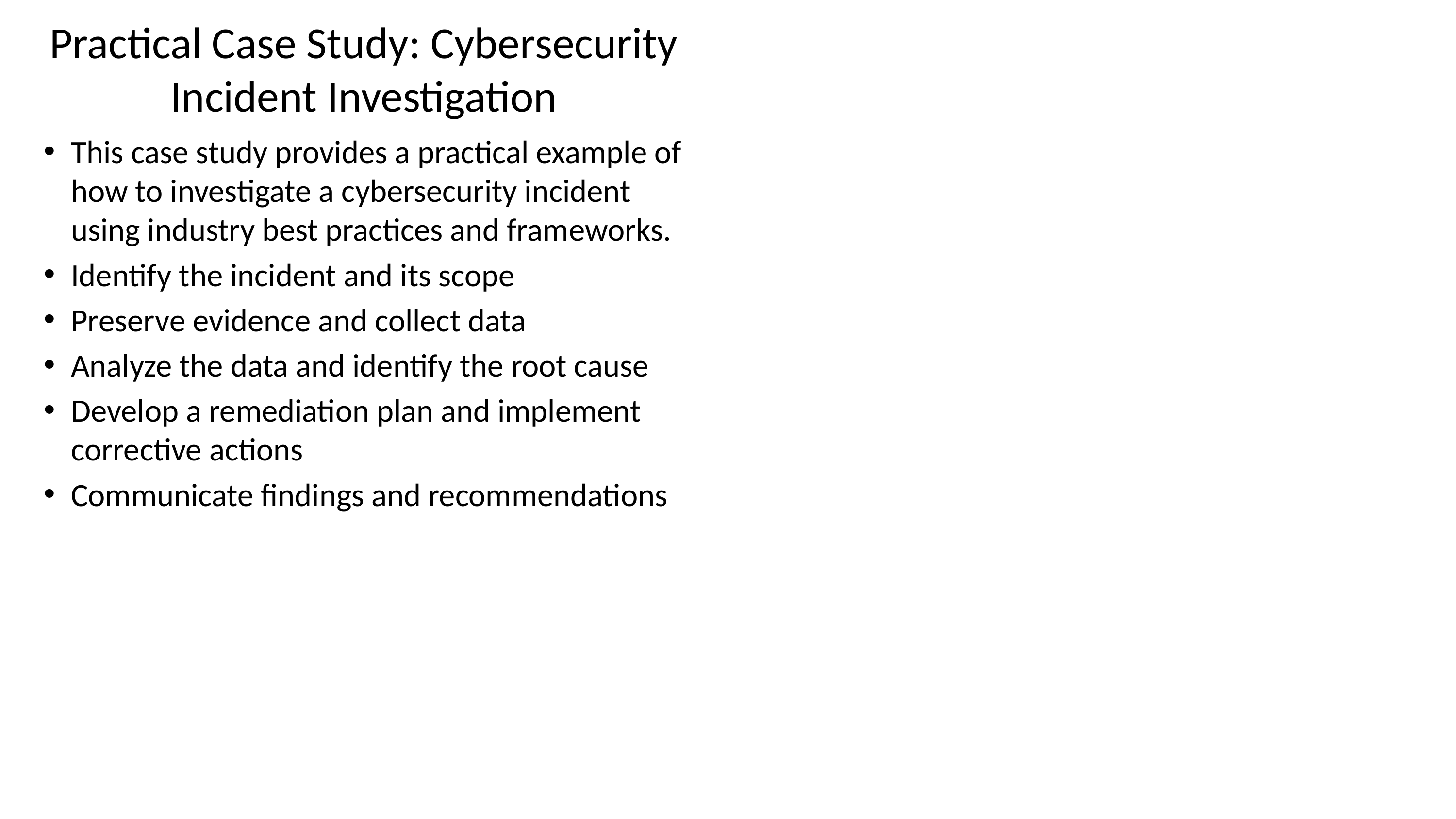

# Practical Case Study: Cybersecurity Incident Investigation
This case study provides a practical example of how to investigate a cybersecurity incident using industry best practices and frameworks.
Identify the incident and its scope
Preserve evidence and collect data
Analyze the data and identify the root cause
Develop a remediation plan and implement corrective actions
Communicate findings and recommendations